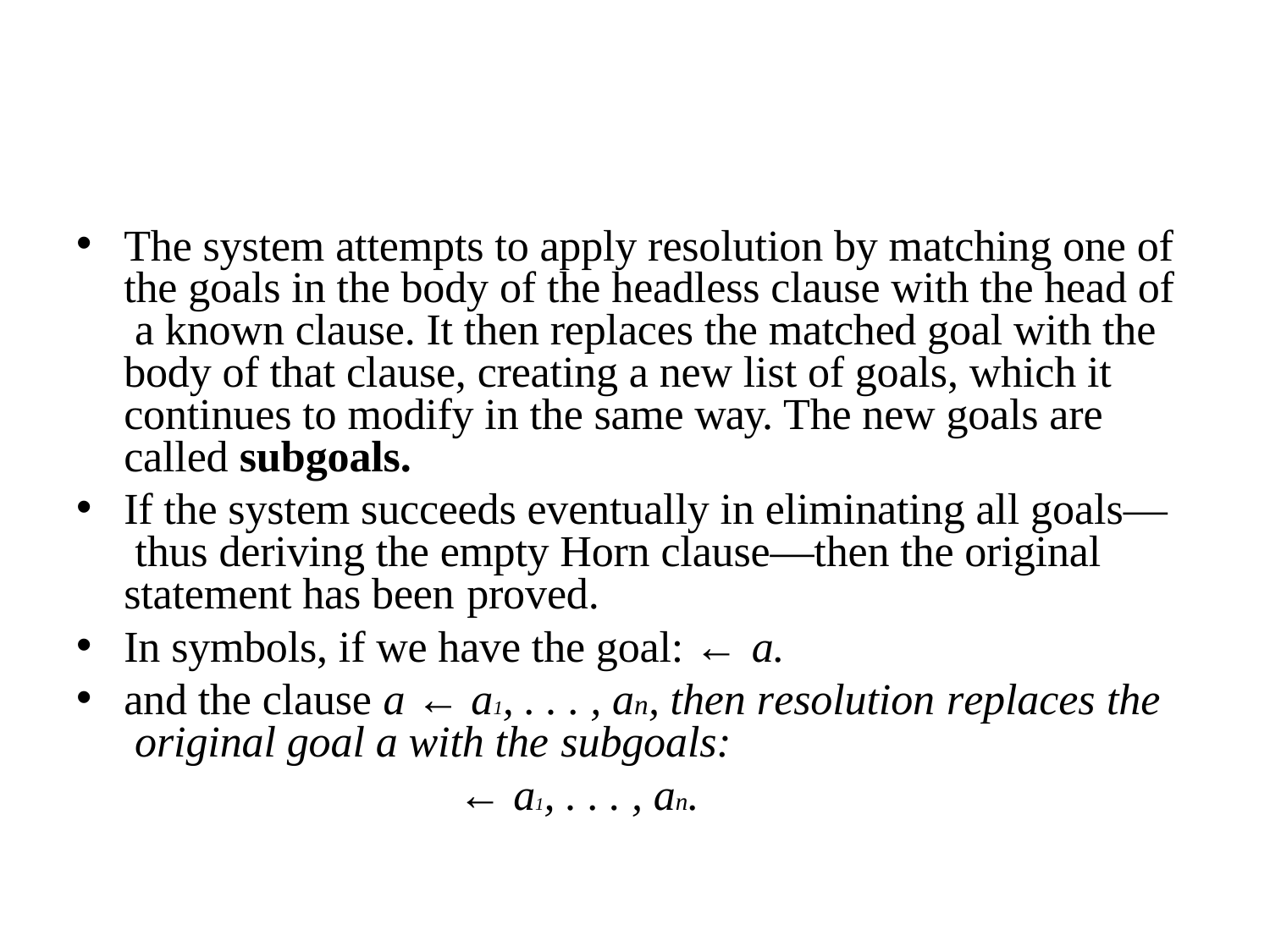

The system attempts to apply resolution by matching one of  the goals in the body of the headless clause with the head of  a known clause. It then replaces the matched goal with the  body of that clause, creating a new list of goals, which it  continues to modify in the same way. The new goals are  called subgoals.
If the system succeeds eventually in eliminating all goals—  thus deriving the empty Horn clause—then the original  statement has been proved.
In symbols, if we have the goal: ← a.
and the clause a ← a1, . . . , an, then resolution replaces the  original goal a with the subgoals:
← a1, . . . , an.